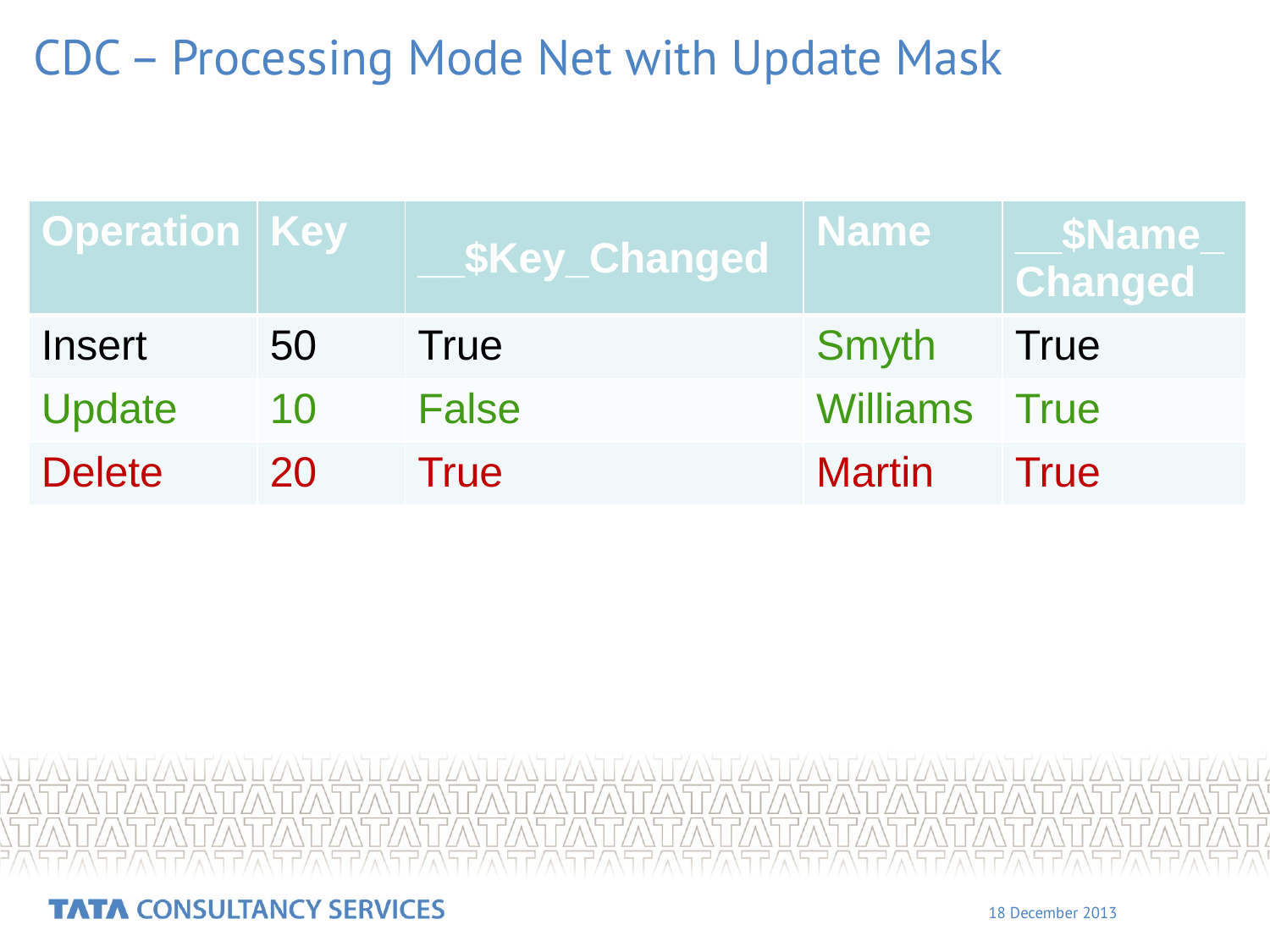

CDC – Processing Mode Net with Update Mask
| Operation | Key | \_\_$Key\_Changed | Name | \_\_$Name\_Changed |
| --- | --- | --- | --- | --- |
| Insert | 50 | True | Smyth | True |
| Update | 10 | False | Williams | True |
| Delete | 20 | True | Martin | True |